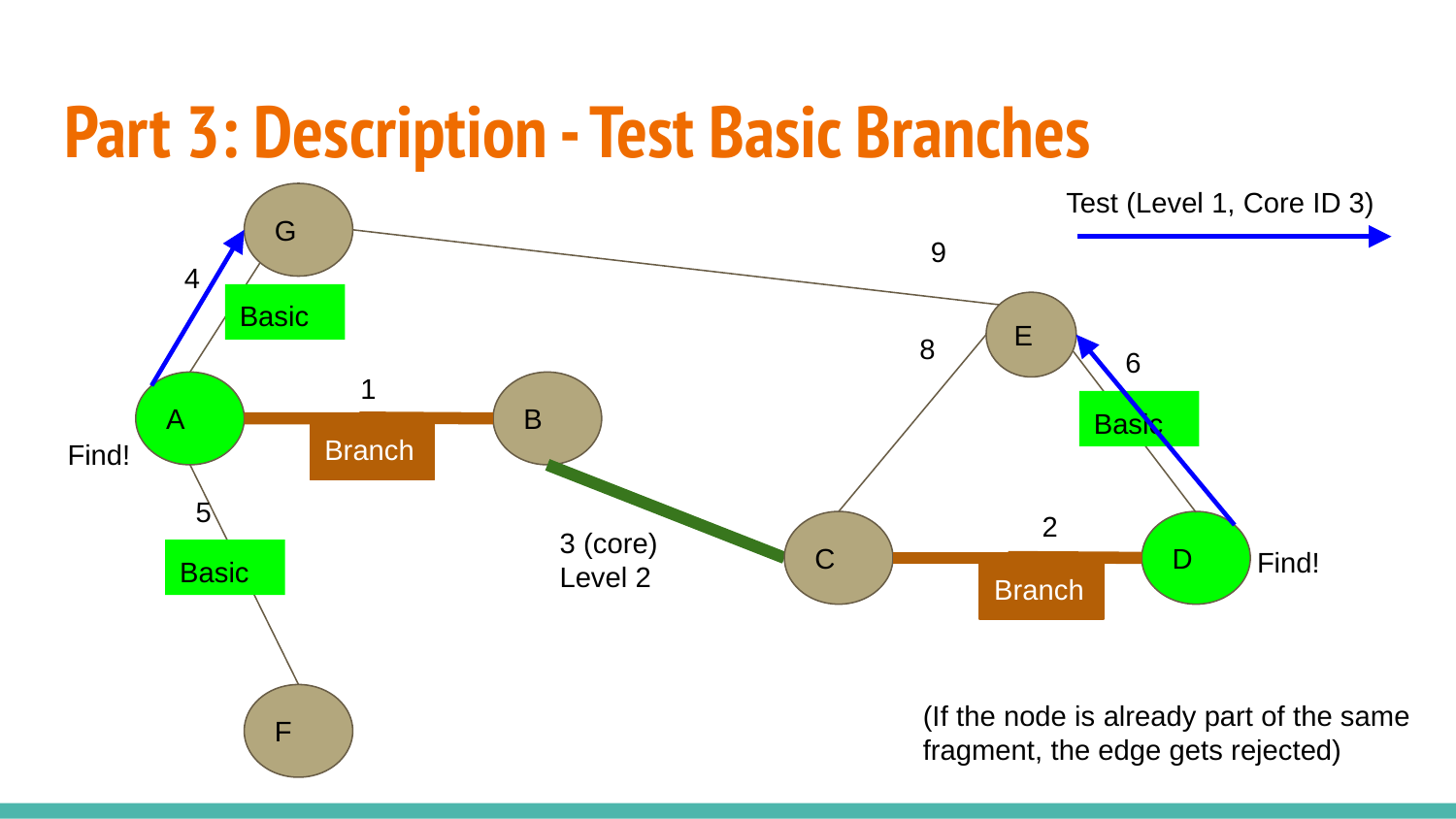

# Part 3: Description - Test Basic Branches
Test (Level 1, Core ID 3)
G
9
4
Basic
E
8
6
1
A
B
Basic
Branch
Find!
5
2
3 (core)
Level 2
C
D
Find!
Basic
Branch
(If the node is already part of the same fragment, the edge gets rejected)
F